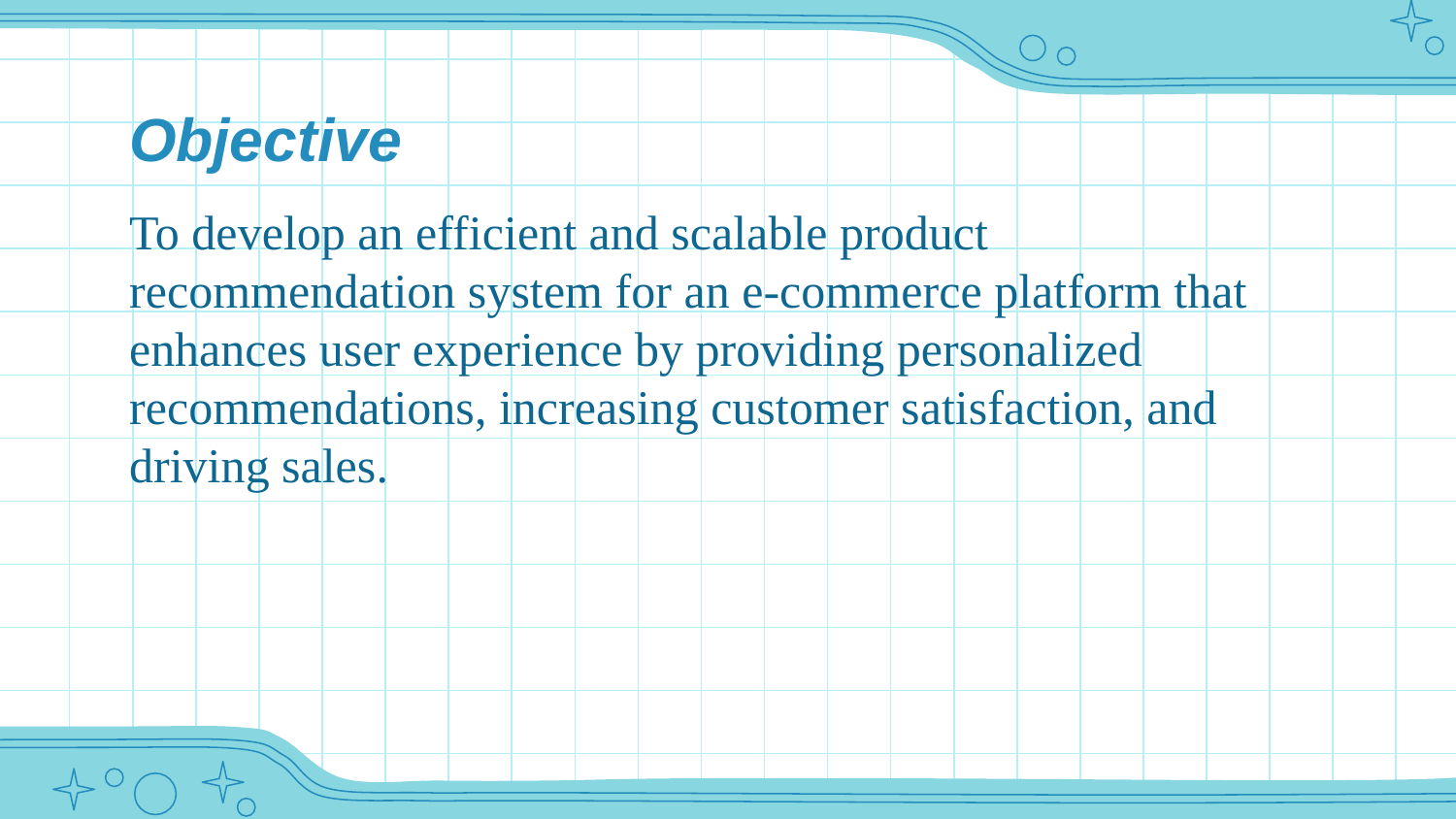

# Objective
To develop an efficient and scalable product recommendation system for an e-commerce platform that enhances user experience by providing personalized recommendations, increasing customer satisfaction, and driving sales.